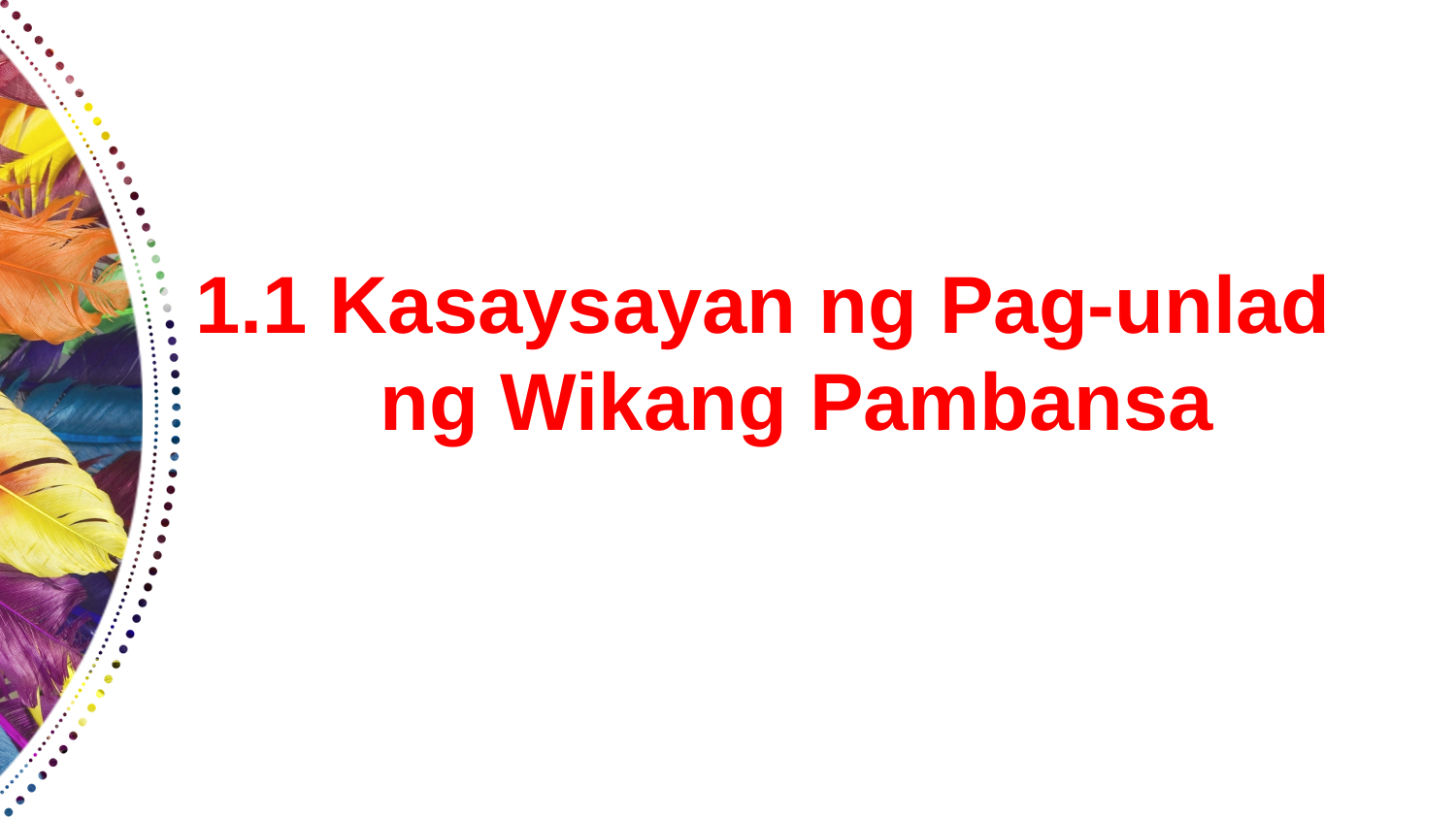

# 1.1 Kasaysayan ng Pag-unlad    ng Wikang Pambansa